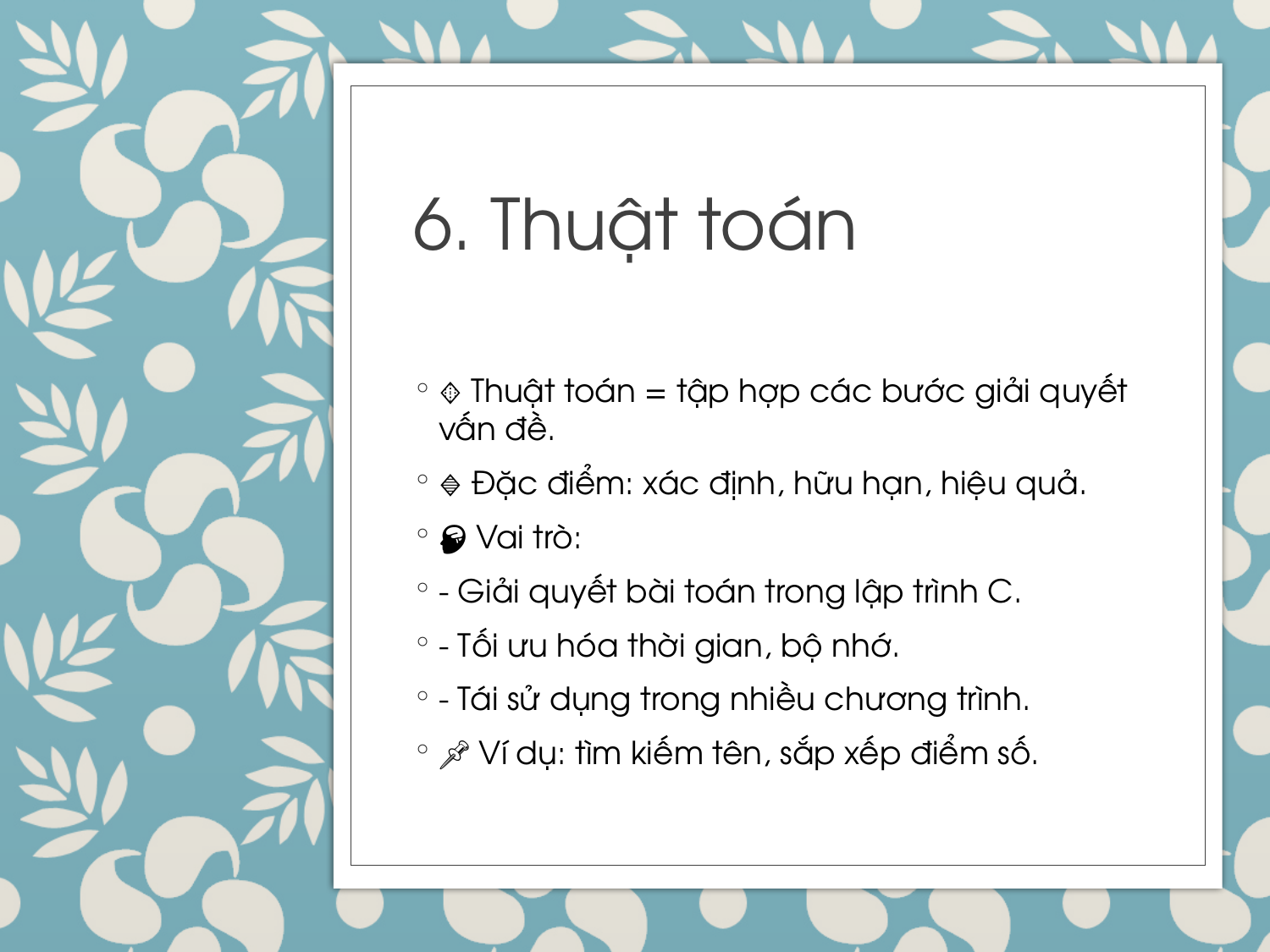

# 6. Thuật toán
🔸 Thuật toán = tập hợp các bước giải quyết vấn đề.
🔹 Đặc điểm: xác định, hữu hạn, hiệu quả.
🧠 Vai trò:
- Giải quyết bài toán trong lập trình C.
- Tối ưu hóa thời gian, bộ nhớ.
- Tái sử dụng trong nhiều chương trình.
📌 Ví dụ: tìm kiếm tên, sắp xếp điểm số.